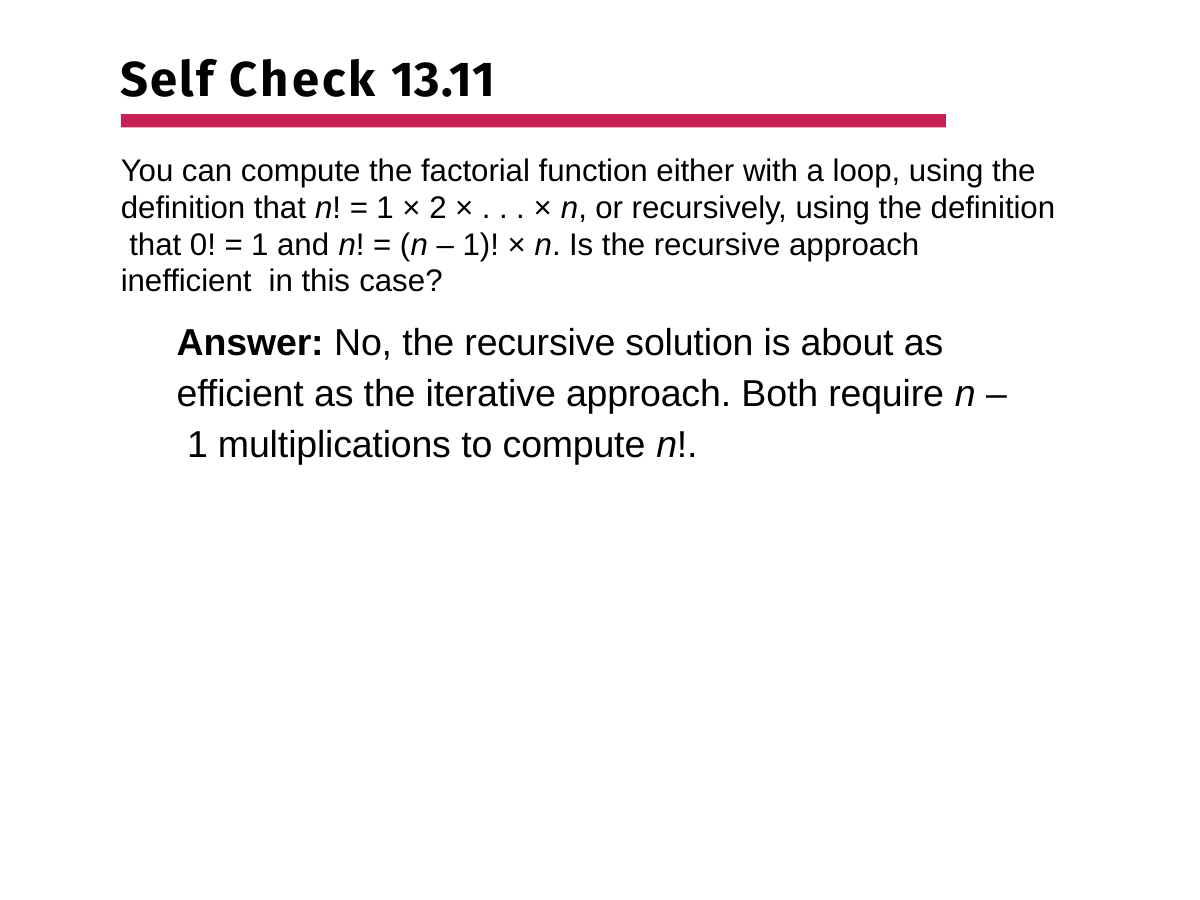

# Self Check 13.11

You can compute the factorial function either with a loop, using the  definition that n! = 1 × 2 × . . . × n, or recursively, using the definition  that 0! = 1 and n! = (n – 1)! × n. Is the recursive approach inefficient  in this case?
Answer: No, the recursive solution is about as  efficient as the iterative approach. Both require n –  1 multiplications to compute n!.